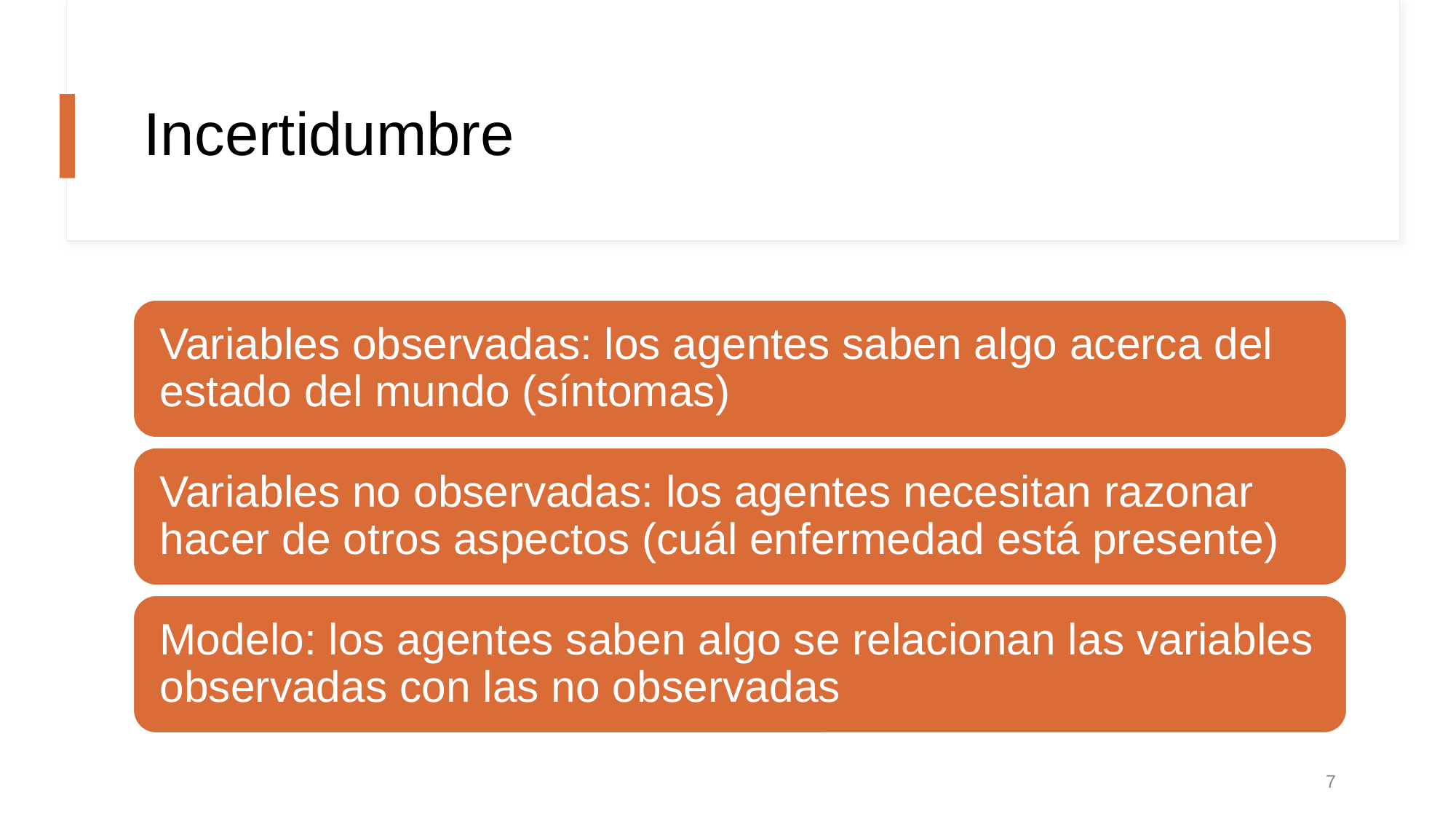

# Incertidumbre
Variables observadas: los agentes saben algo acerca del estado del mundo (síntomas)
Variables no observadas: los agentes necesitan razonar hacer de otros aspectos (cuál enfermedad está presente)
Modelo: los agentes saben algo se relacionan las variables observadas con las no observadas
7